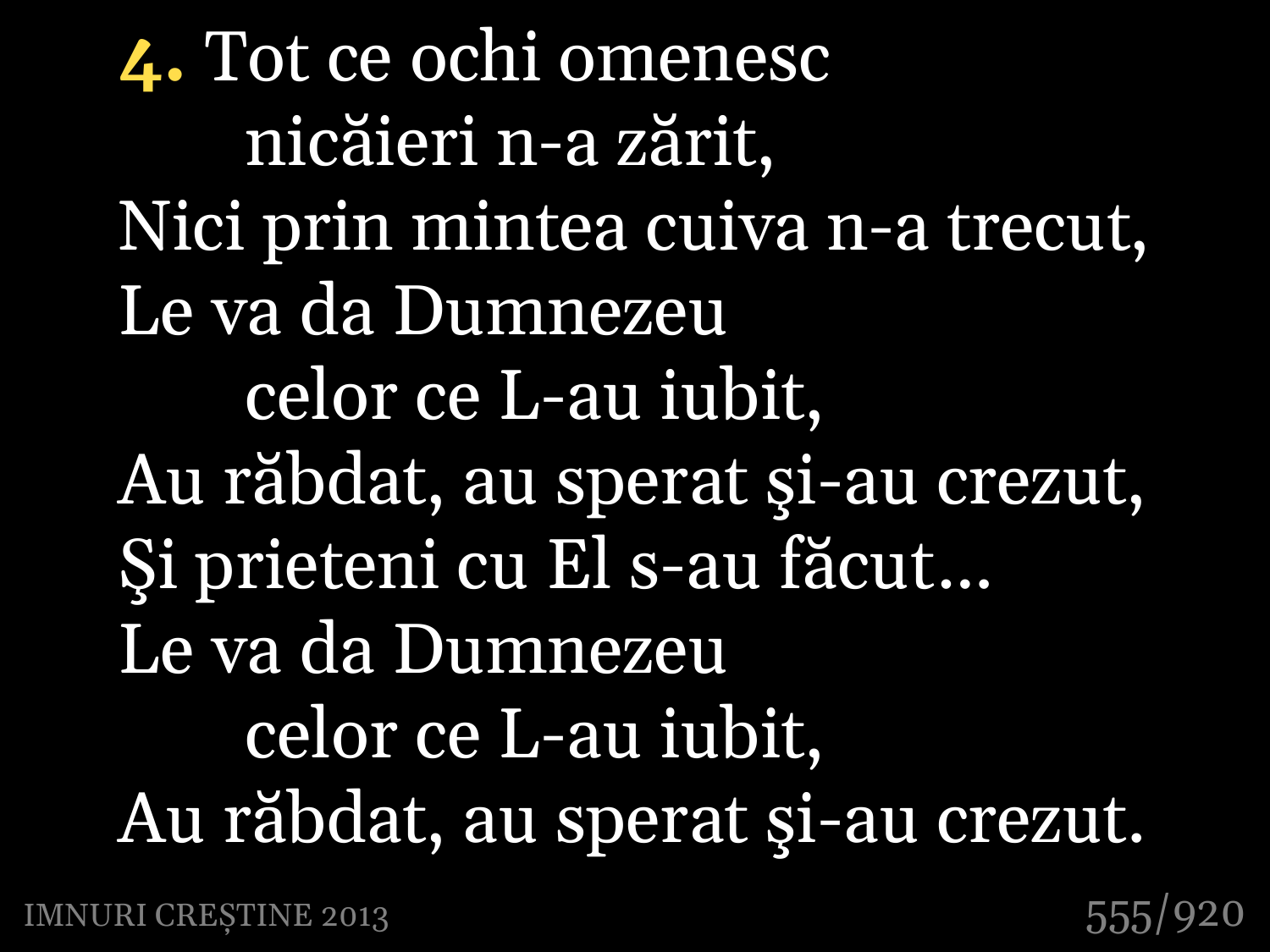

4. Tot ce ochi omenesc
	nicăieri n-a zărit,
Nici prin mintea cuiva n-a trecut,
Le va da Dumnezeu
	celor ce L-au iubit,
Au răbdat, au sperat şi-au crezut,
Şi prieteni cu El s-au făcut…
Le va da Dumnezeu
	celor ce L-au iubit,
Au răbdat, au sperat şi-au crezut.
555/920
IMNURI CREȘTINE 2013